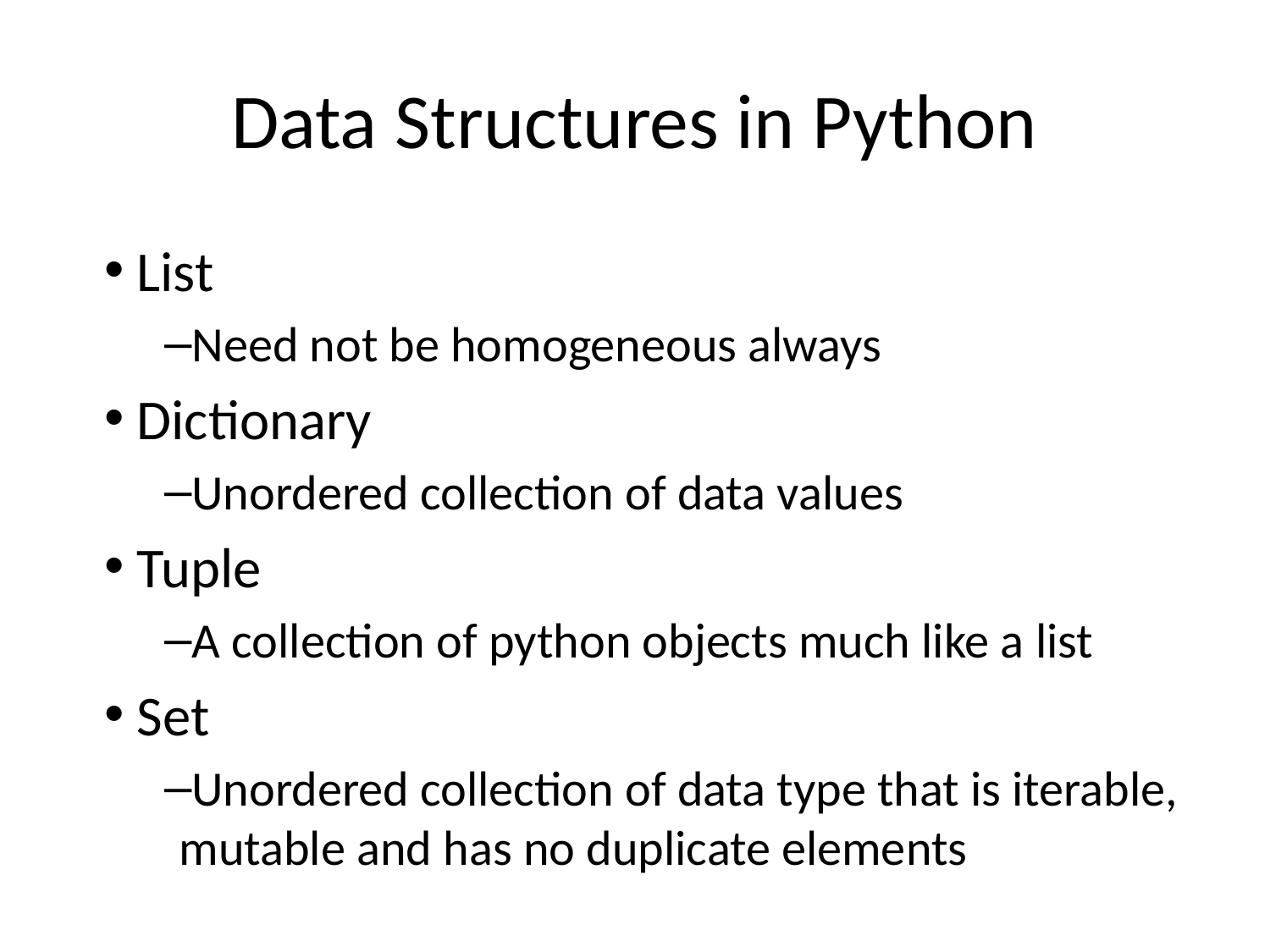

# Data Structures in Python
 List
Need not be homogeneous always
 Dictionary
Unordered collection of data values
 Tuple
A collection of python objects much like a list
 Set
Unordered collection of data type that is iterable, mutable and has no duplicate elements